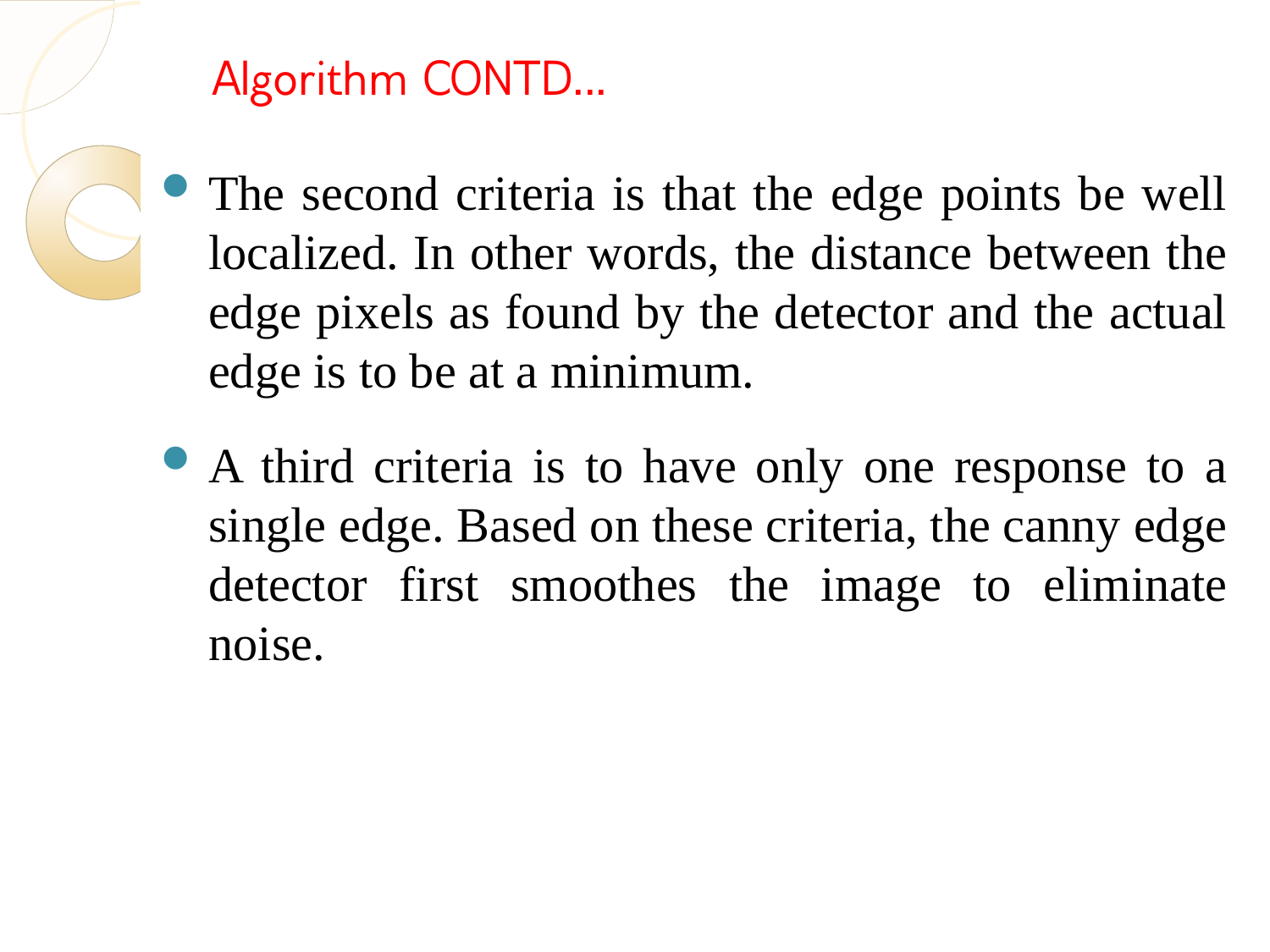

# Algorithm CONTD...
The second criteria is that the edge points be well localized. In other words, the distance between the edge pixels as found by the detector and the actual edge is to be at a minimum.
A third criteria is to have only one response to a single edge. Based on these criteria, the canny edge detector first smoothes the image to eliminate noise.